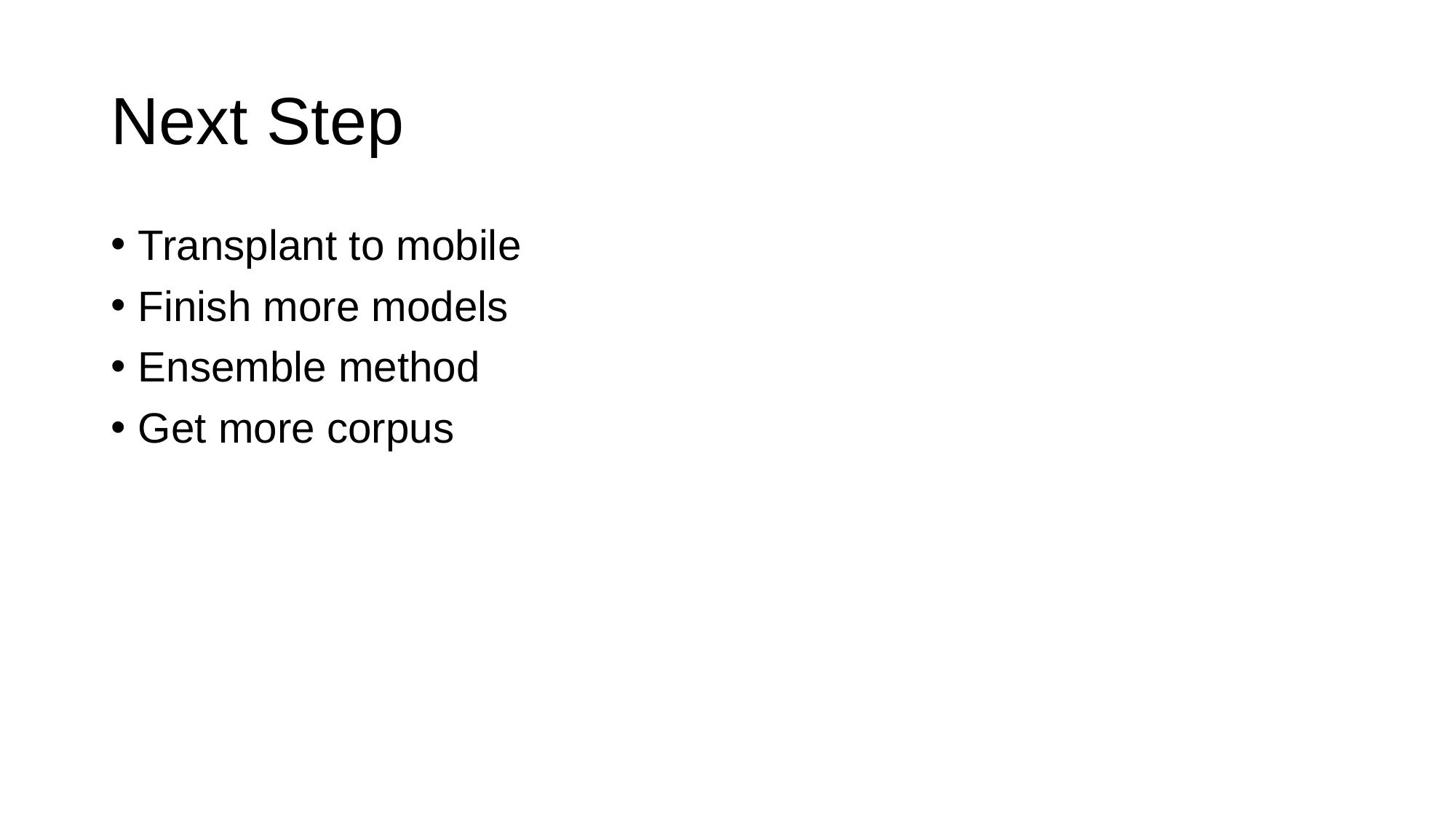

# Next Step
Transplant to mobile
Finish more models
Ensemble method
Get more corpus